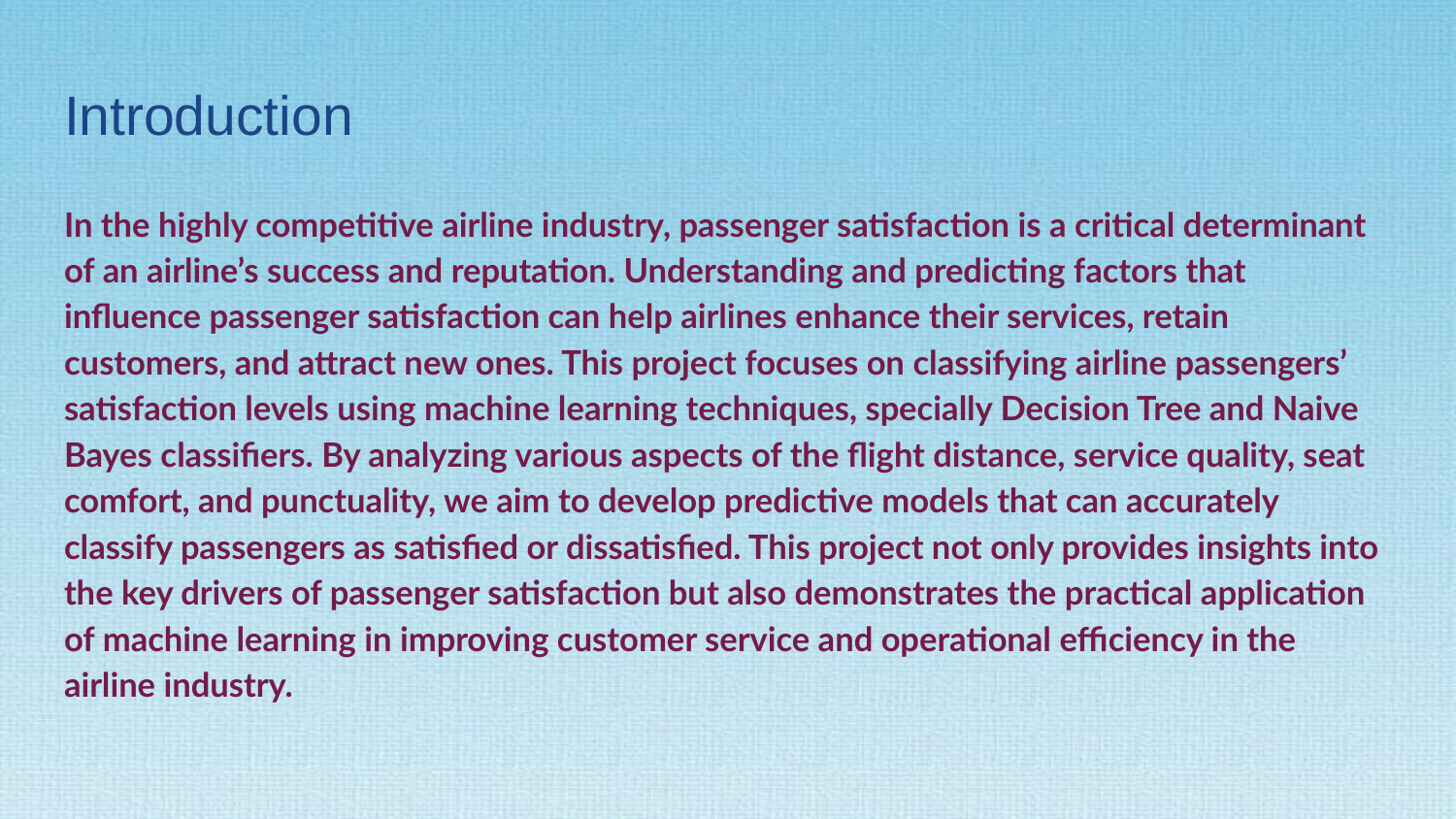

# Introduction
In the highly competitive airline industry, passenger satisfaction is a critical determinant of an airline’s success and reputation. Understanding and predicting factors that influence passenger satisfaction can help airlines enhance their services, retain customers, and attract new ones. This project focuses on classifying airline passengers’ satisfaction levels using machine learning techniques, specially Decision Tree and Naive Bayes classifiers. By analyzing various aspects of the flight distance, service quality, seat comfort, and punctuality, we aim to develop predictive models that can accurately classify passengers as satisfied or dissatisfied. This project not only provides insights into the key drivers of passenger satisfaction but also demonstrates the practical application of machine learning in improving customer service and operational efficiency in the airline industry.